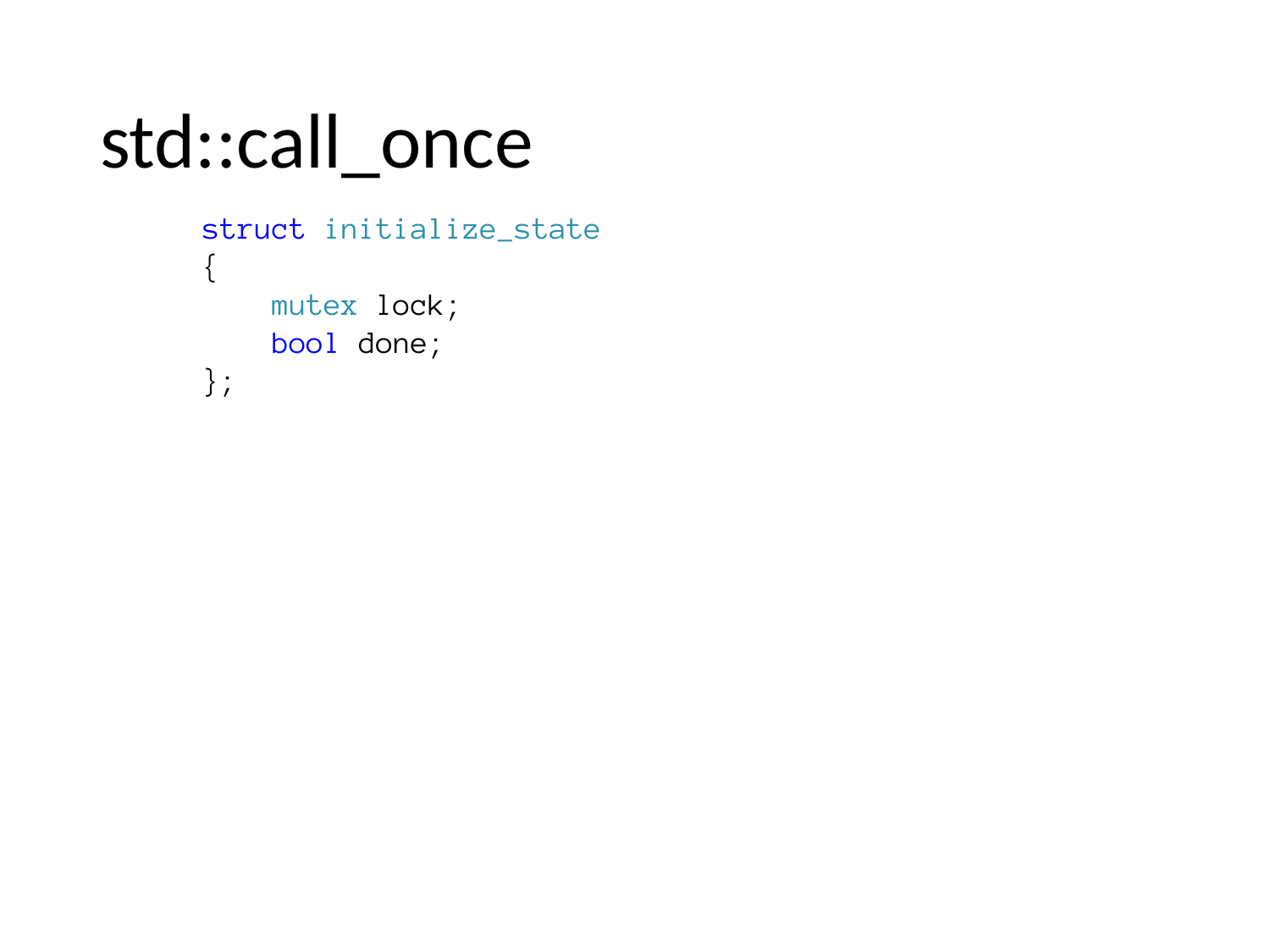

# std::call_once
struct initialize_state
{
    mutex lock;
    bool done;
};